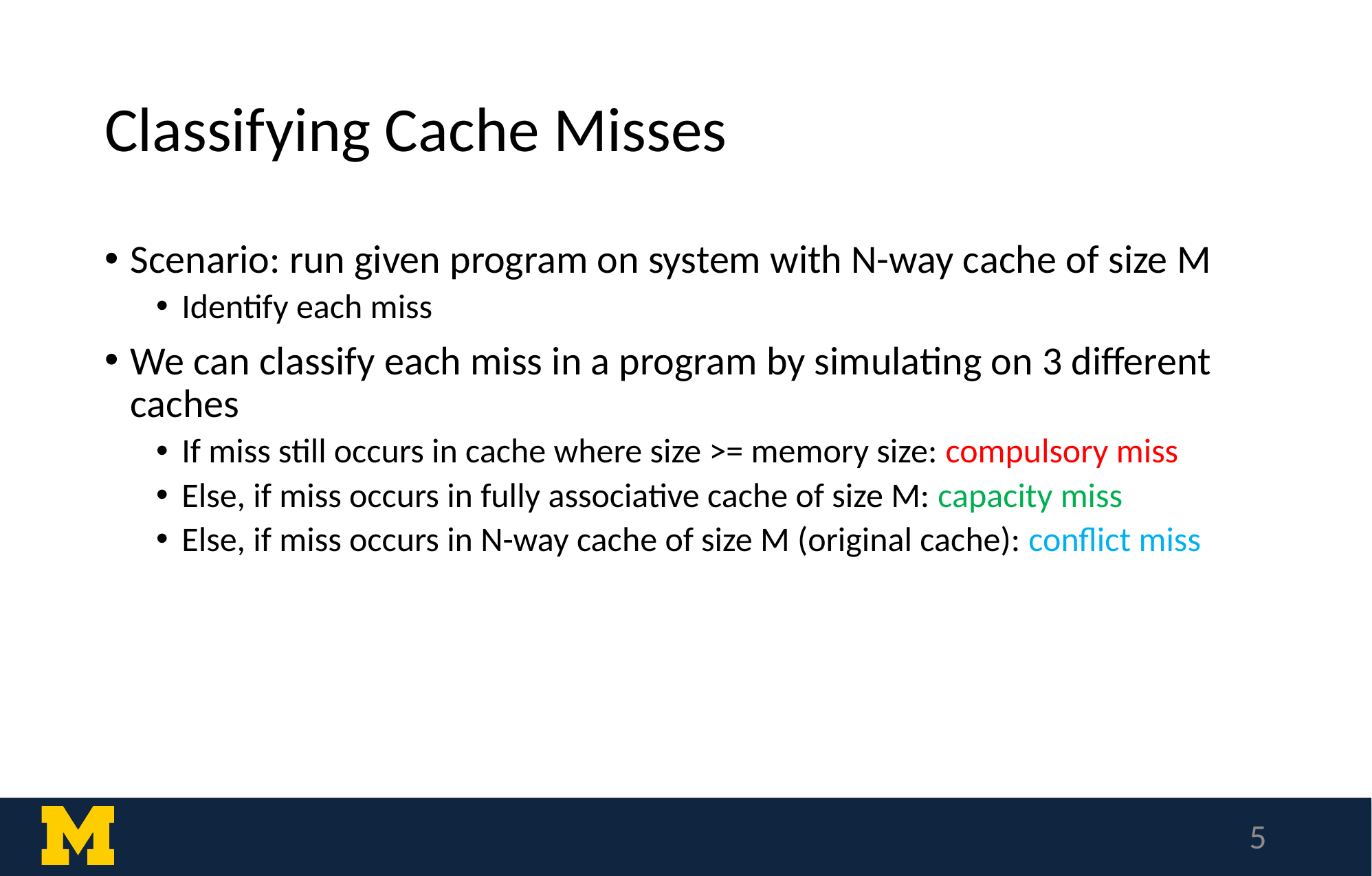

# Classifying Cache Misses
Scenario: run given program on system with N-way cache of size M
Identify each miss
We can classify each miss in a program by simulating on 3 different caches
If miss still occurs in cache where size >= memory size: compulsory miss
Else, if miss occurs in fully associative cache of size M: capacity miss
Else, if miss occurs in N-way cache of size M (original cache): conflict miss

5